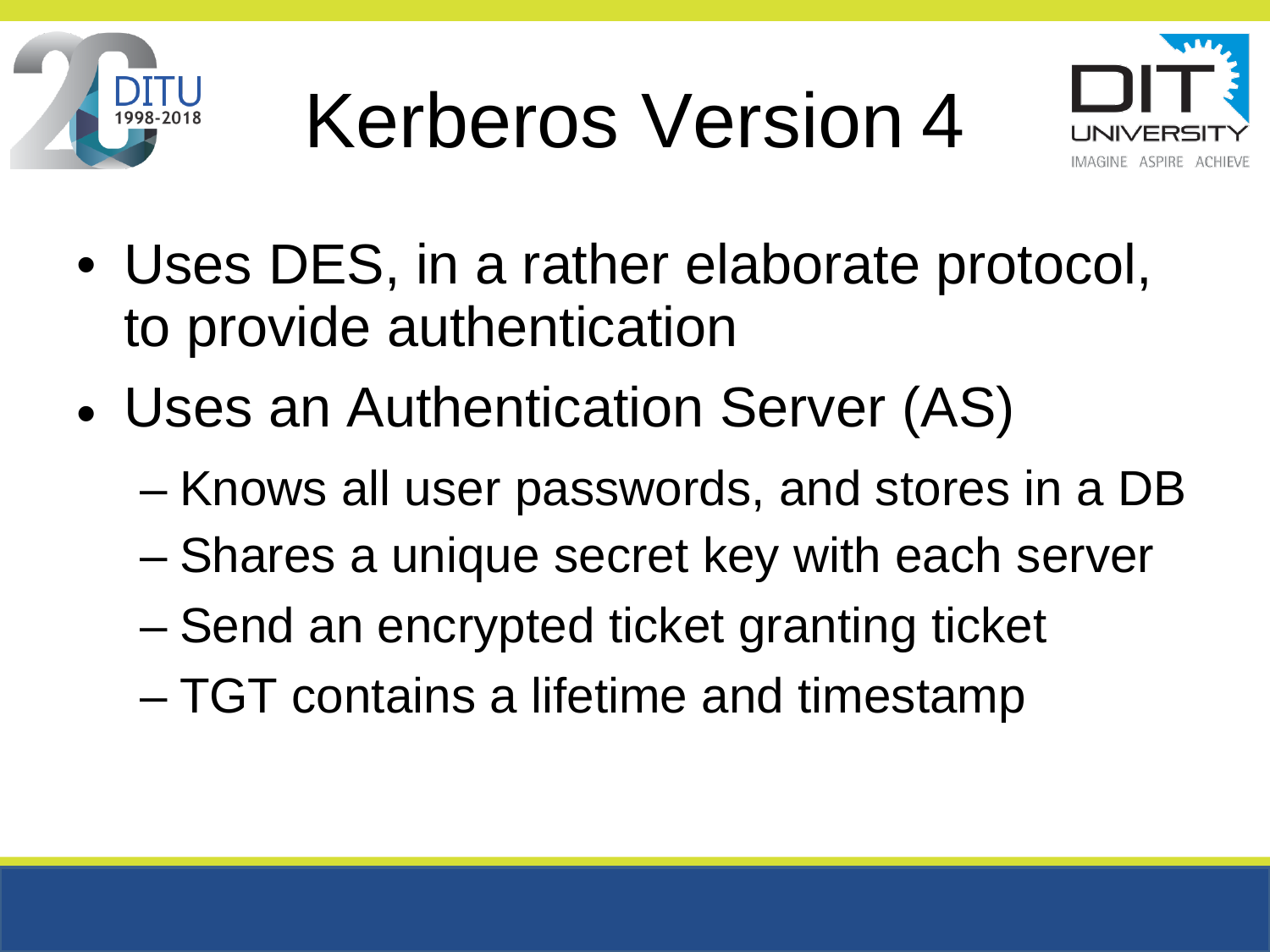

Kerberos
Version
4
•
Uses DES, in a rather elaborate protocol,
to provide authentication
Uses an Authentication Server (AS)
•
–
–
–
–
Knows all user passwords, and stores in a DB
Shares a unique secret key with each server
Send an encrypted ticket granting ticket
TGT contains a lifetime and timestamp